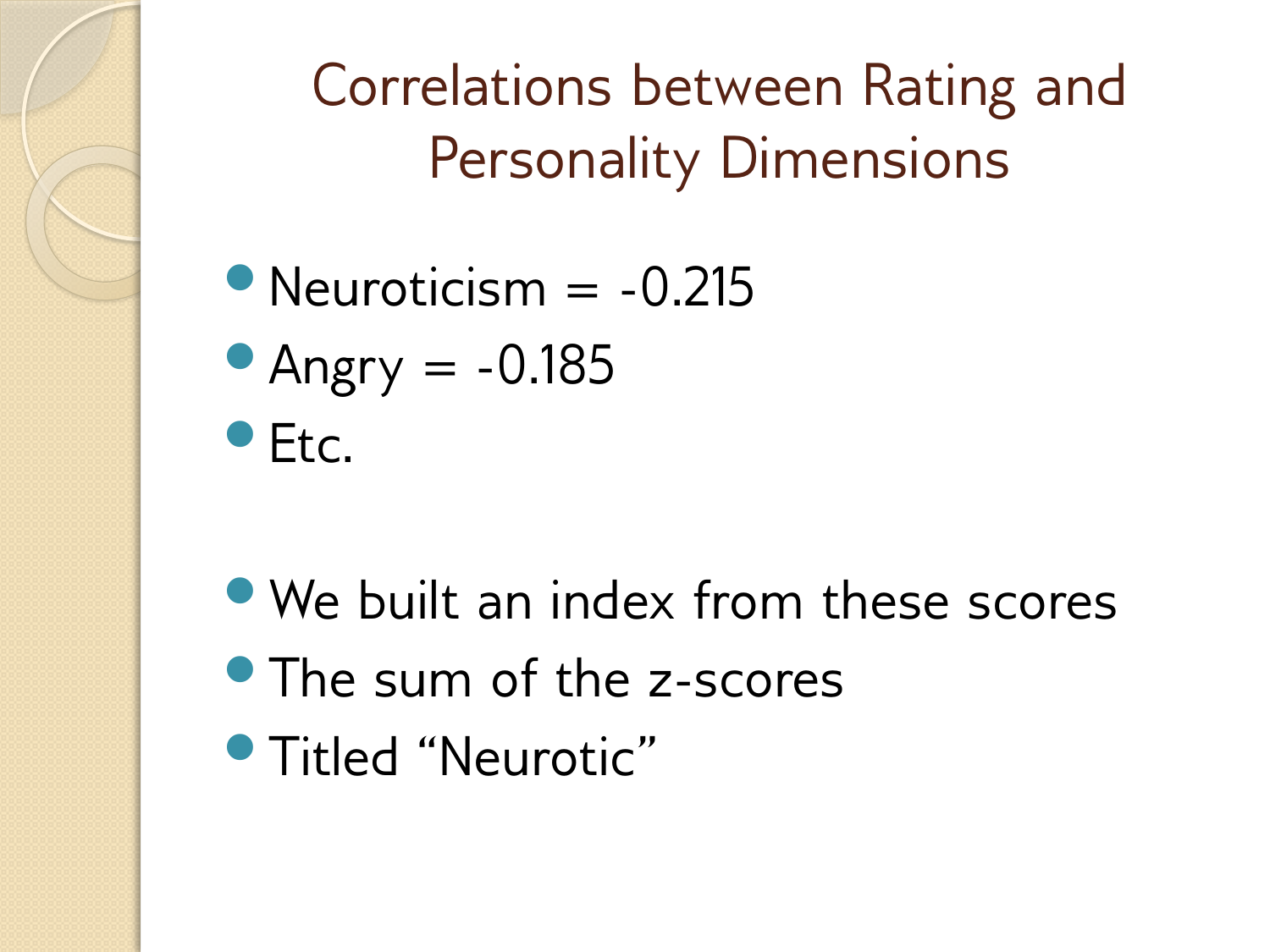

# Correlations between Rating and Personality Dimensions
Neuroticism = -0.215
Angry = -0.185
Etc.

We built an index from these scores
The sum of the z-scores
Titled “Neurotic”